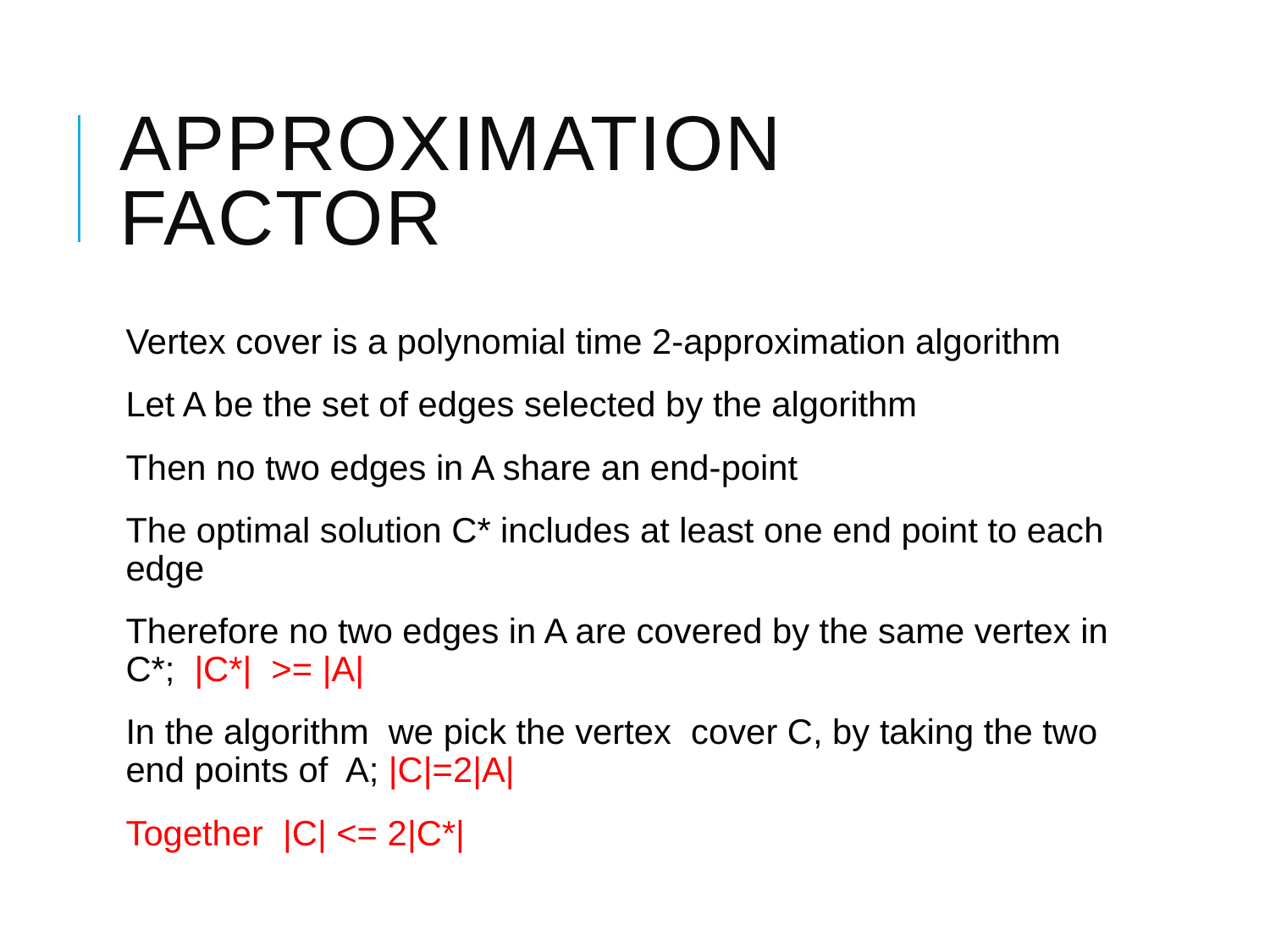

# Approximation Factor
Vertex cover is a polynomial time 2-approximation algorithm
Let A be the set of edges selected by the algorithm
Then no two edges in A share an end-point
The optimal solution C* includes at least one end point to each edge
Therefore no two edges in A are covered by the same vertex in C*;  |C*|  >= |A|
In the algorithm  we pick the vertex  cover C, by taking the two end points of  A; |C|=2|A|
Together  |C| <= 2|C*|